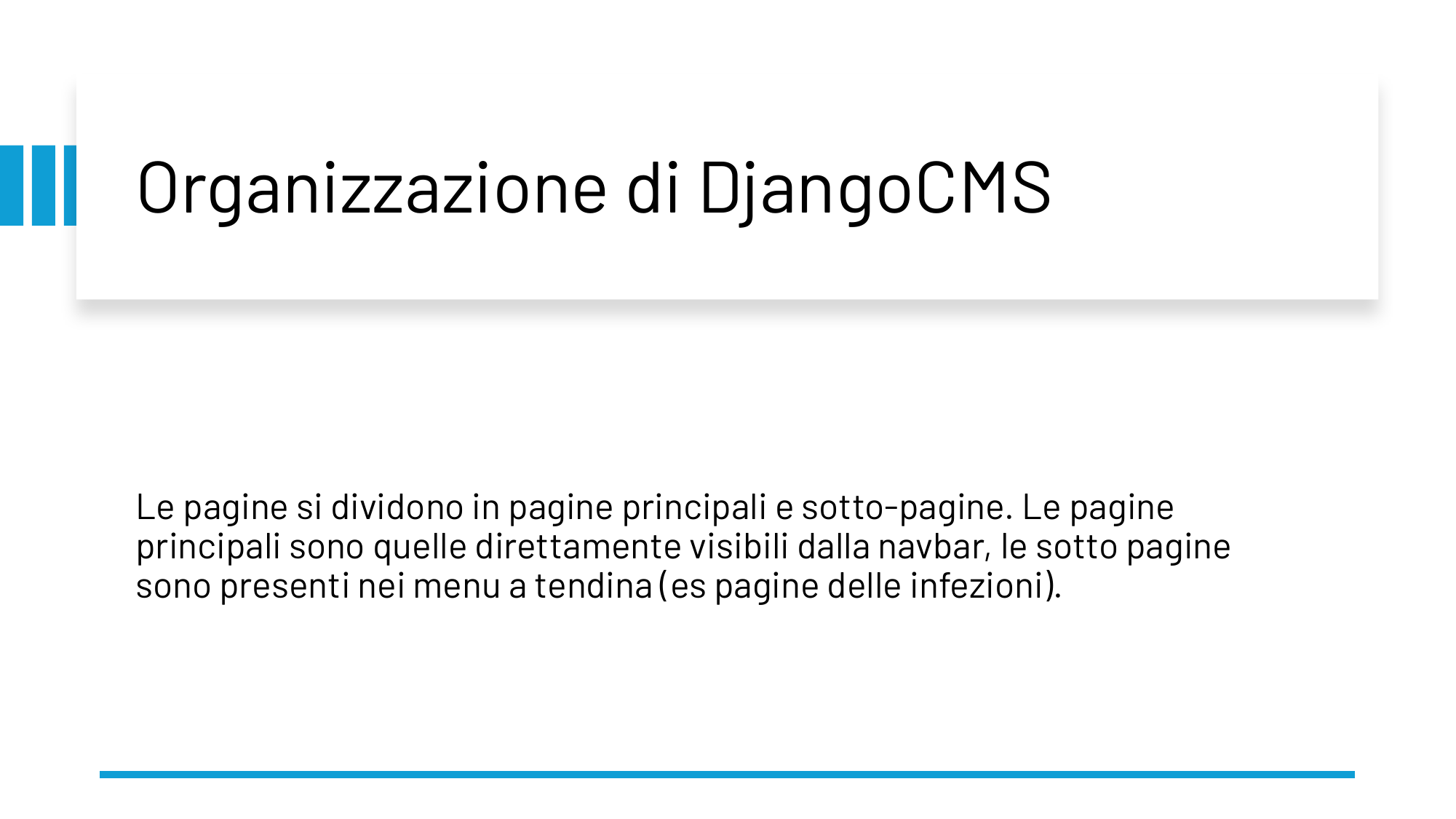

# Organizzazione di DjangoCMS

Le pagine si dividono in pagine principali e sotto-pagine. Le pagine principali sono quelle direttamente visibili dalla navbar, le sotto pagine sono presenti nei menu a tendina (es pagine delle infezioni).